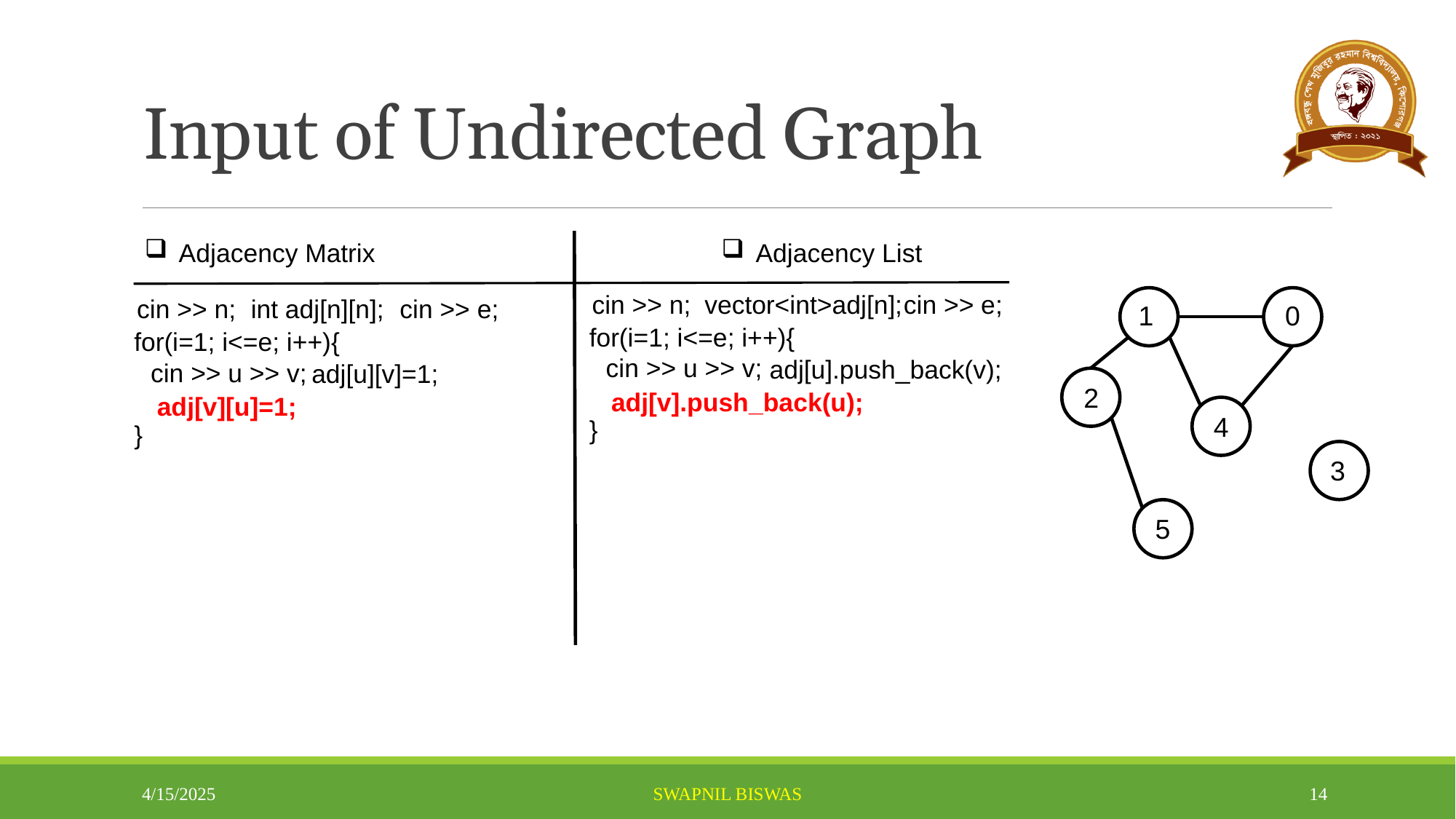

# Input of Undirected Graph
Adjacency Matrix
Adjacency List
cin >> e;
cin >> n;
vector<int>adj[n];
cin >> e;

cin >> n;
int adj[n][n];
1
0
for(i=1; i<=e; i++){

}
for(i=1; i<=e; i++){

}
cin >> u >> v;
adj[u].push_back(v);
cin >> u >> v;
adj[u][v]=1;

2
adj[v].push_back(u);
adj[v][u]=1;

4

3

5
4/15/2025
SWAPNIL BISWAS
14